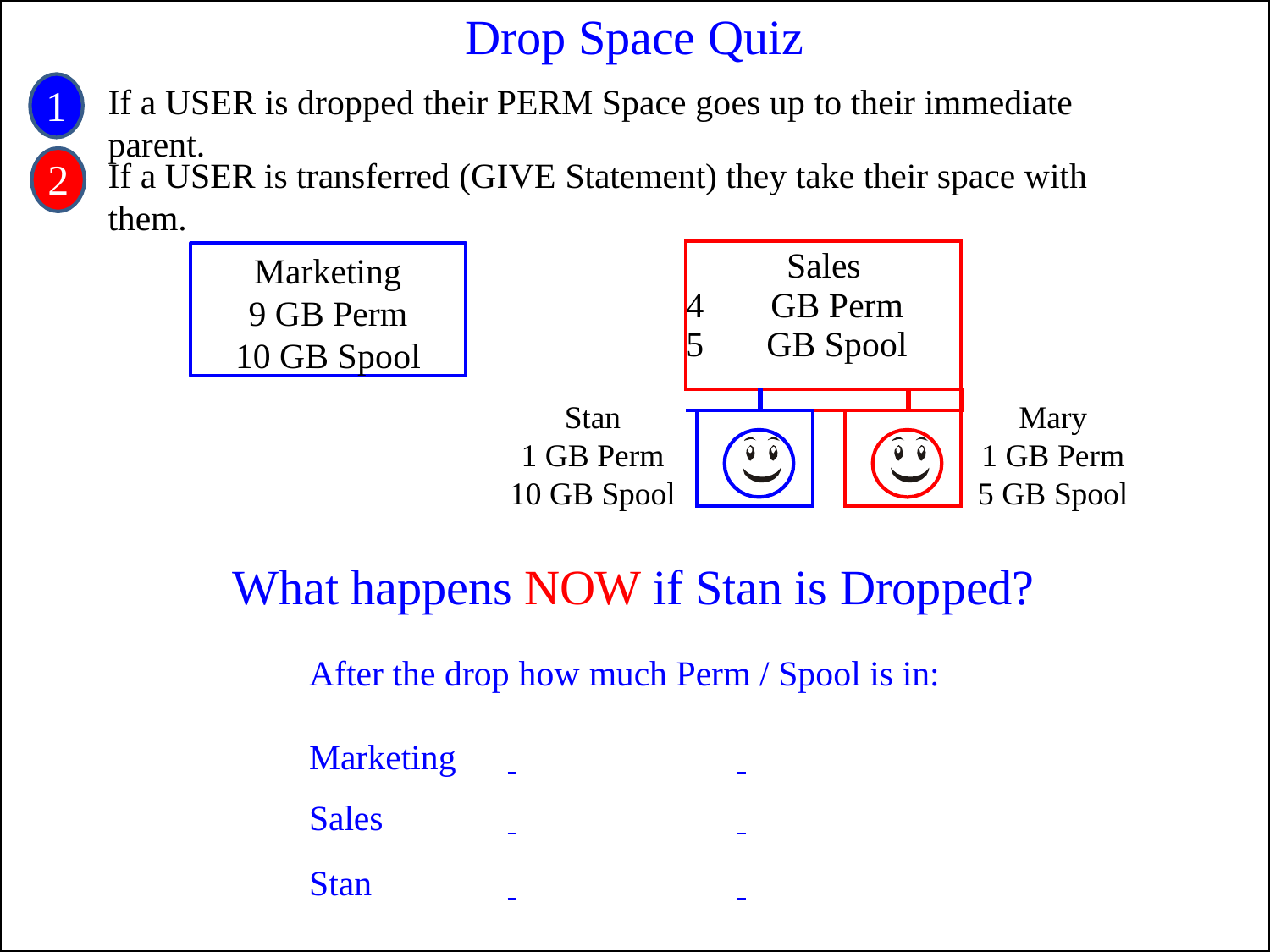

# Drop Space Quiz
1
2

If a USER is dropped their PERM Space goes up to their immediate parent.
If a USER is transferred (GIVE Statement) they take their space with them.
| Sales GB Perm GB Spool |  |  |  |  |  |
| --- | --- | --- | --- | --- | --- |
|  |  |  |  |  |  |
|  |  |  |  |  |  |
Marketing
GB Perm
GB Spool
Stan
1 GB Perm
10 GB Spool
Mary
1 GB Perm
5 GB Spool

What happens NOW if Stan is Dropped?
After the drop how much Perm / Spool is in:
| Marketing |  |  |
| --- | --- | --- |
| Sales |  |  |
| Stan |  |  |